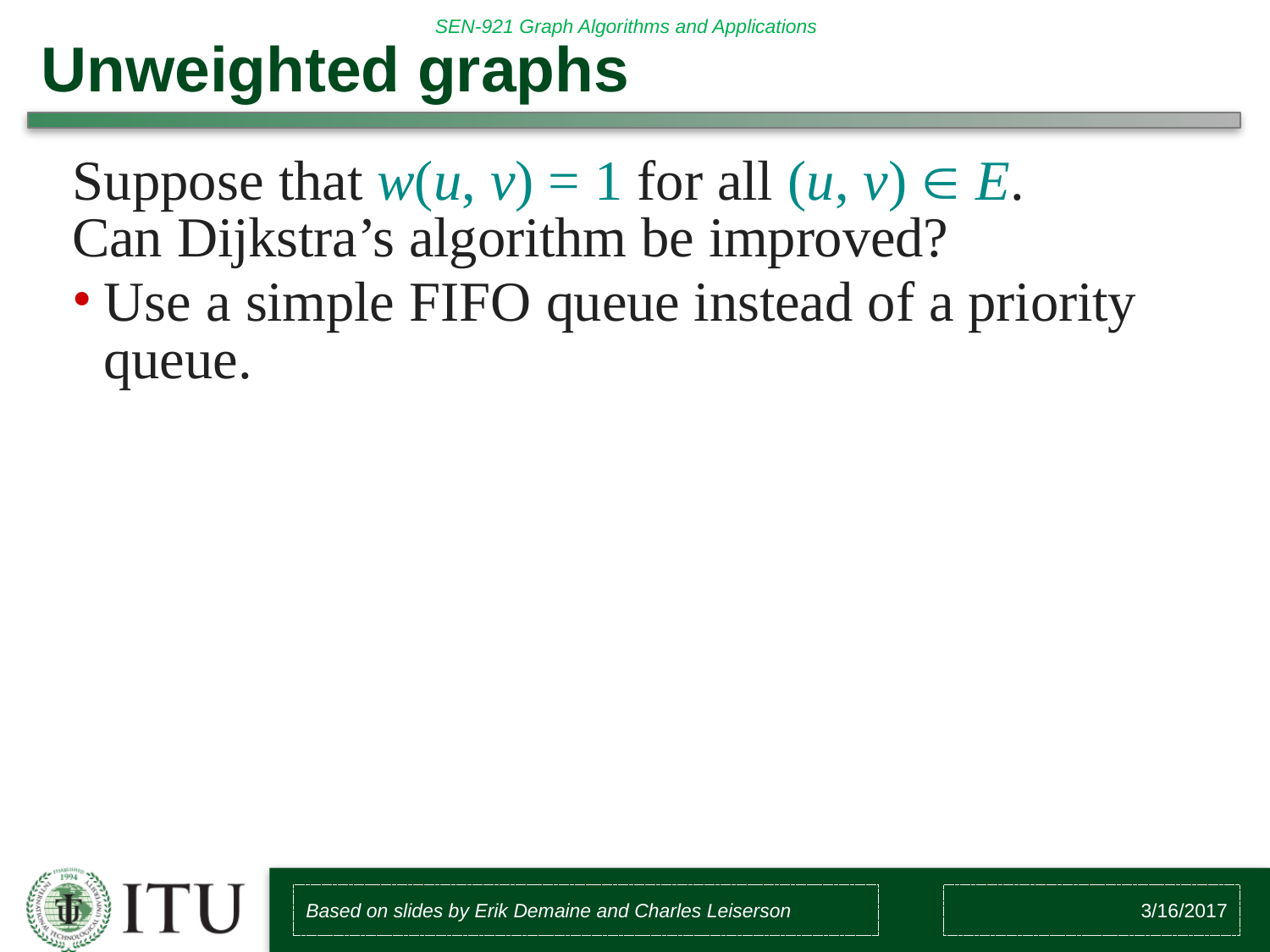

# Unweighted graphs

Suppose that w(u, v) = 1 for all (u, v) ∈ E. Can Dijkstra’s algorithm be improved?
Use a simple FIFO queue instead of a priority queue.

Based on slides by Erik Demaine and Charles Leiserson
3/16/2017